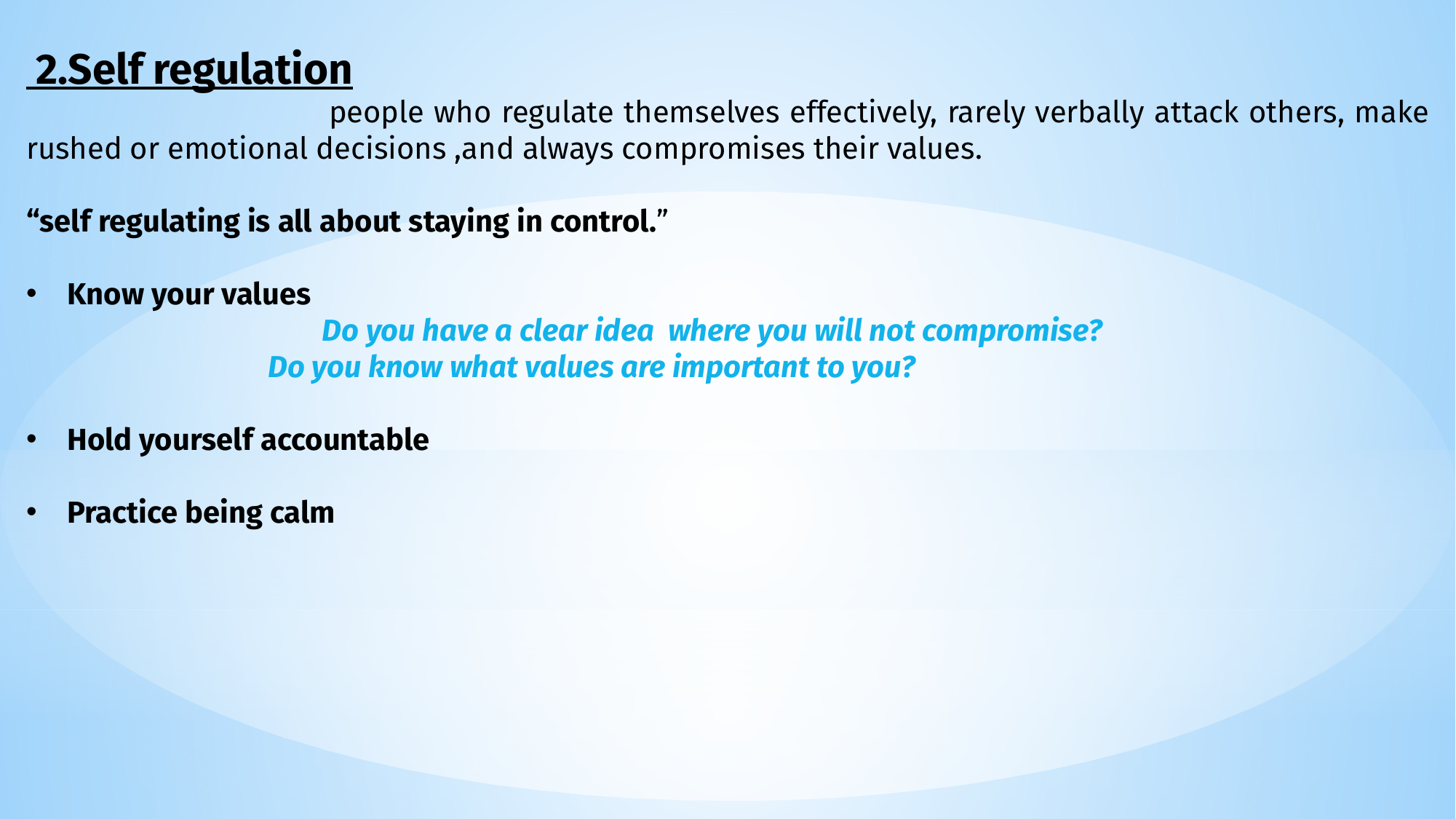

2.Self regulation
                               people who regulate themselves effectively, rarely verbally attack others, make rushed or emotional decisions ,and always compromises their values.

“self regulating is all about staying in control.”

Know your values
                                     Do you have a clear idea  where you will not compromise?
                                   Do you know what values are important to you?

Hold yourself accountable

Practice being calm